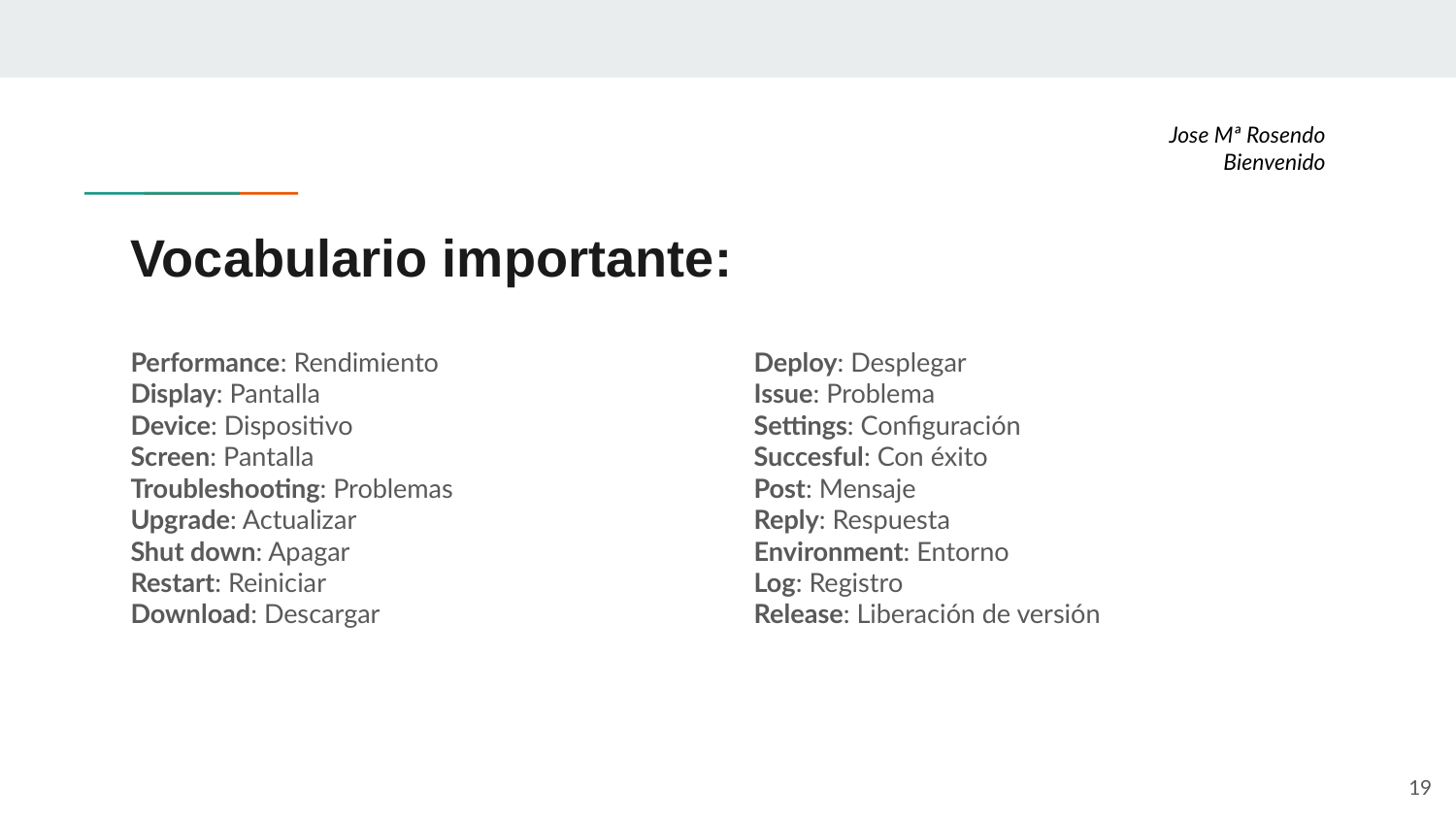

Jose Mª Rosendo Bienvenido
# Vocabulario importante:
Performance: Rendimiento
Display: Pantalla
Device: Dispositivo
Screen: Pantalla
Troubleshooting: Problemas
Upgrade: Actualizar
Shut down: Apagar
Restart: Reiniciar
Download: Descargar
Deploy: Desplegar
Issue: Problema
Settings: Configuración
Succesful: Con éxito
Post: Mensaje
Reply: Respuesta
Environment: Entorno
Log: Registro
Release: Liberación de versión
19